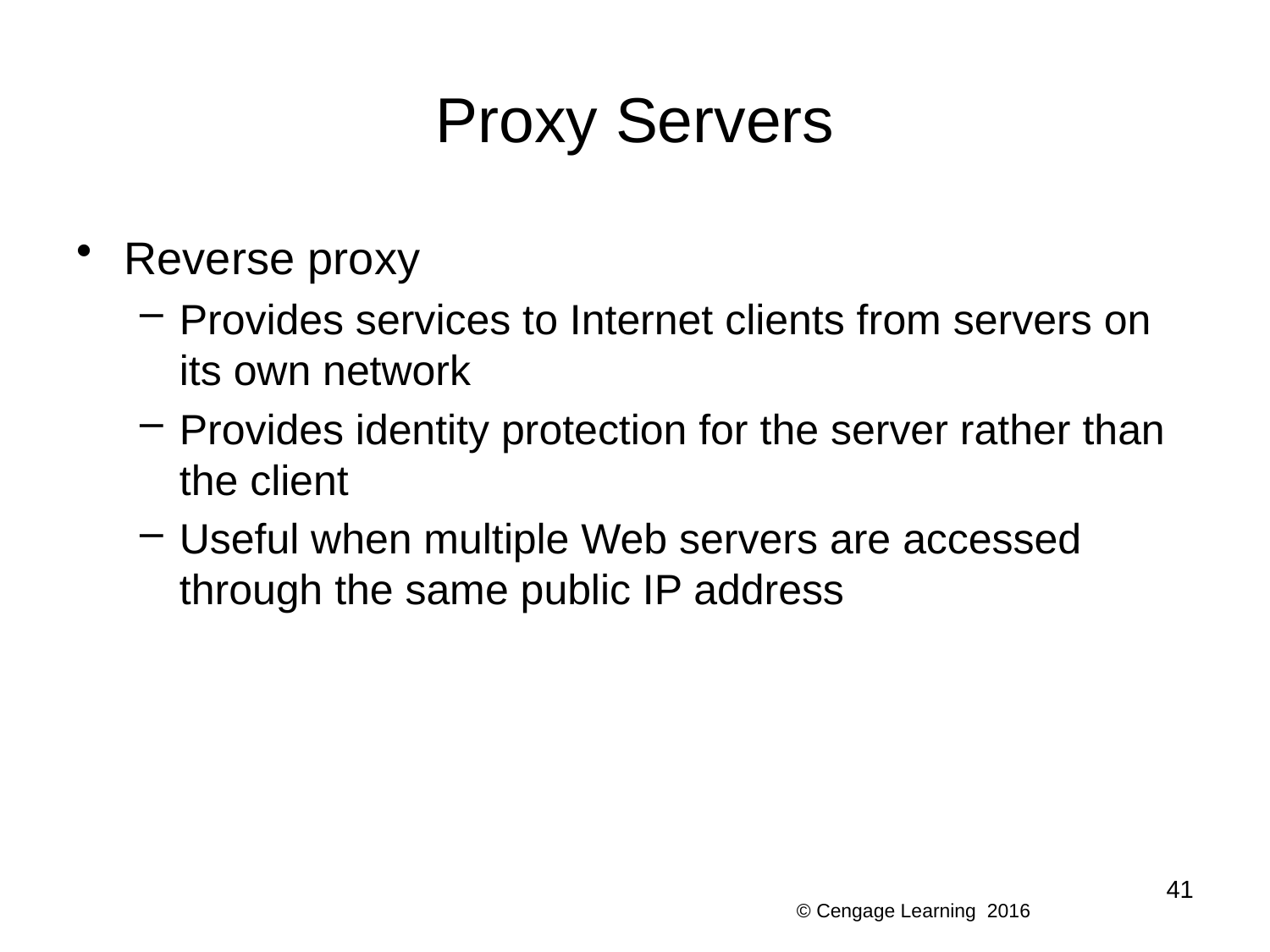

# Proxy Servers
Reverse proxy
Provides services to Internet clients from servers on its own network
Provides identity protection for the server rather than the client
Useful when multiple Web servers are accessed through the same public IP address
41